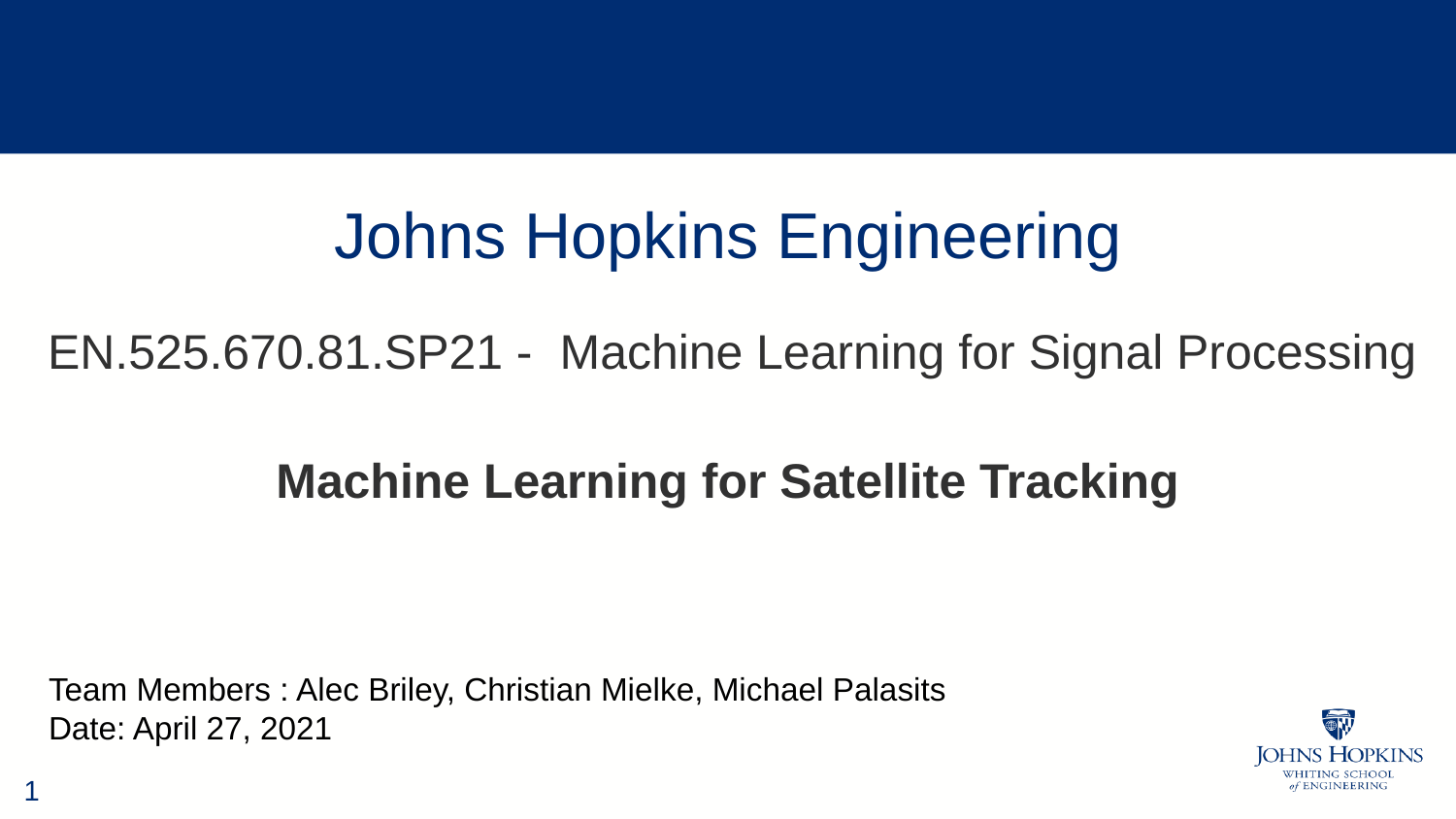

EN.525.670.81.SP21 -  Machine Learning for Signal Processing
Machine Learning for Satellite Tracking
Team Members : Alec Briley, Christian Mielke, Michael Palasits
Date: April 27, 2021